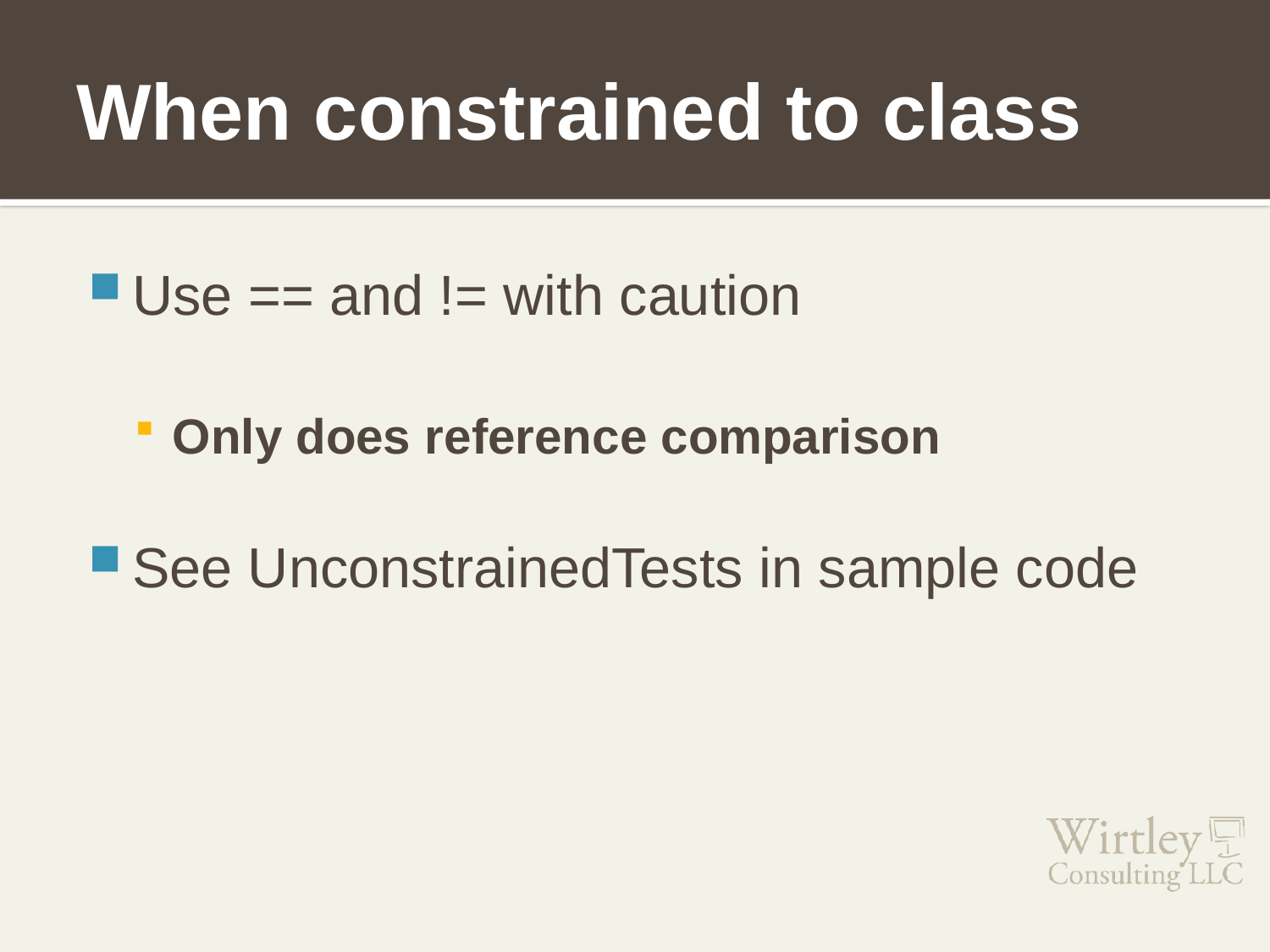

# When constrained to class
Use == and != with caution

Only does reference comparison

See UnconstrainedTests in sample code